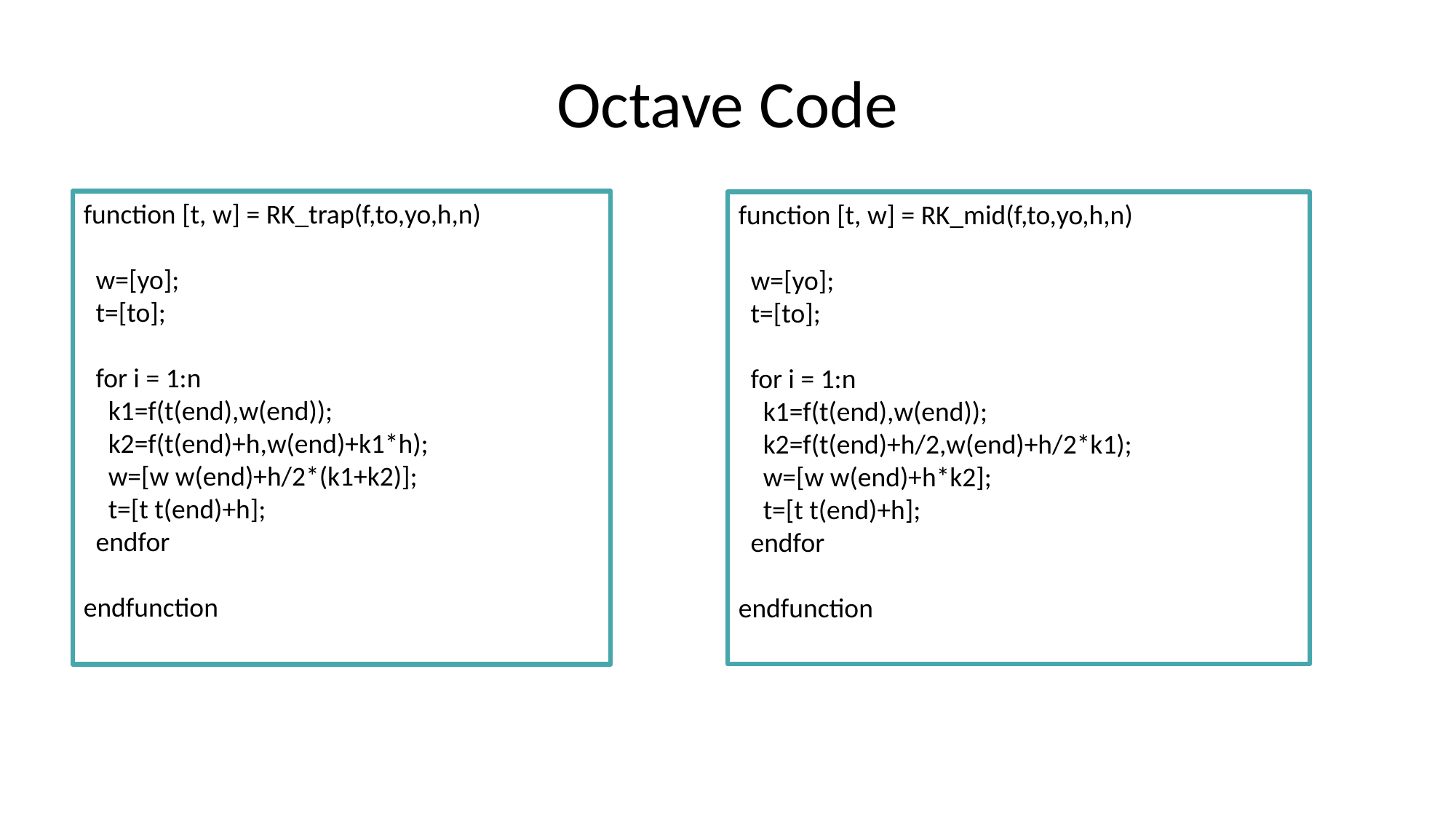

# Octave Code
function [t, w] = RK_trap(f,to,yo,h,n)

  w=[yo];
  t=[to];

  for i = 1:n
    k1=f(t(end),w(end));
    k2=f(t(end)+h,w(end)+k1*h);
    w=[w w(end)+h/2*(k1+k2)];
    t=[t t(end)+h];
  endfor

endfunction
function [t, w] = RK_mid(f,to,yo,h,n)

  w=[yo];
  t=[to];

  for i = 1:n
    k1=f(t(end),w(end));
    k2=f(t(end)+h/2,w(end)+h/2*k1);
    w=[w w(end)+h*k2];
    t=[t t(end)+h];
  endfor

endfunction